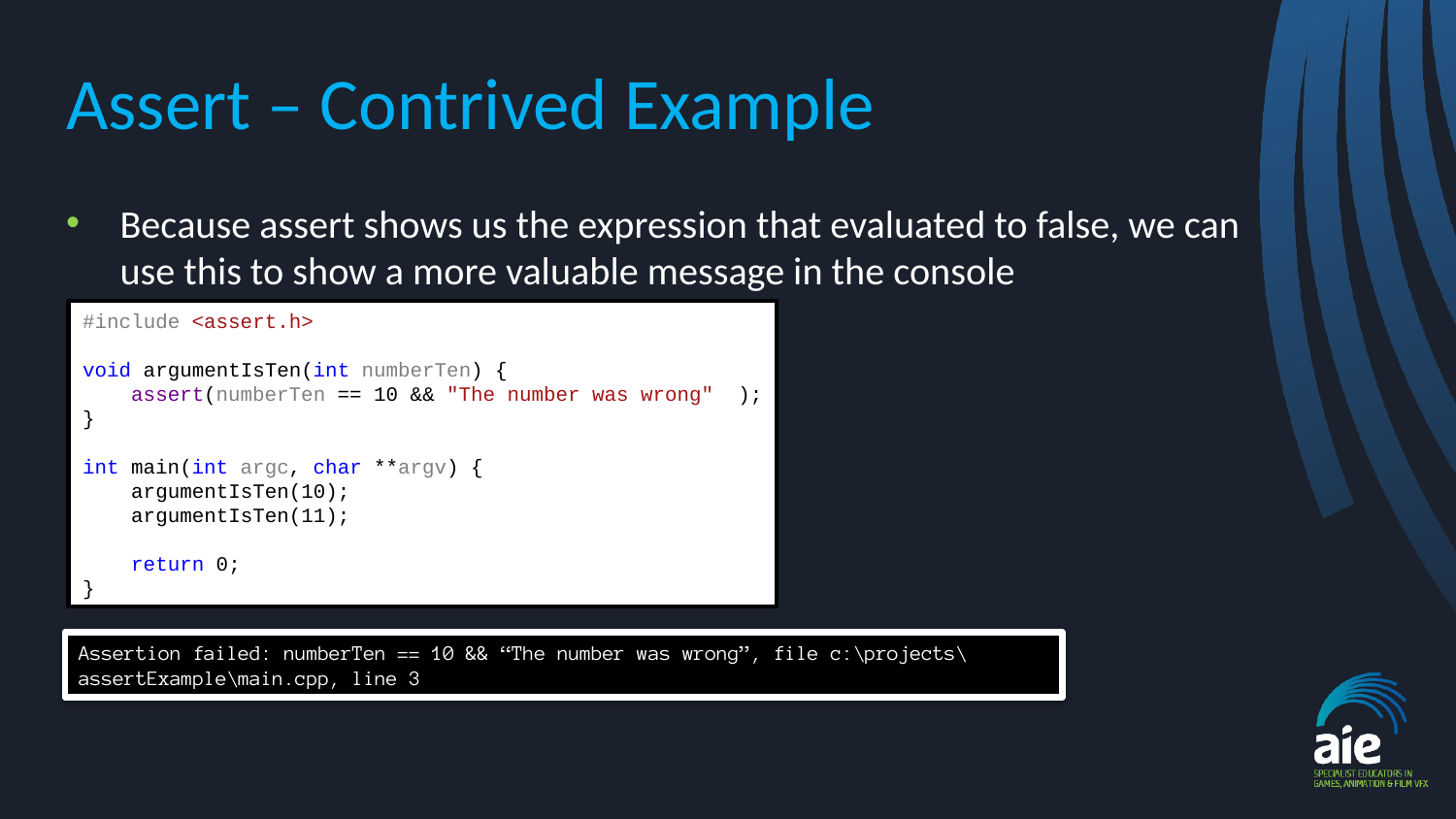

# Assert – Contrived Example
Because assert shows us the expression that evaluated to false, we can use this to show a more valuable message in the console
#include <assert.h>

void argumentIsTen(int numberTen) {
    assert(numberTen == 10 && "The number was wrong"  );
}

int main(int argc, char **argv) {
    argumentIsTen(10);
    argumentIsTen(11);

    return 0;
}
Assertion failed: numberTen == 10 && “The number was wrong”, file c:\projects\assertExample\main.cpp, line 3